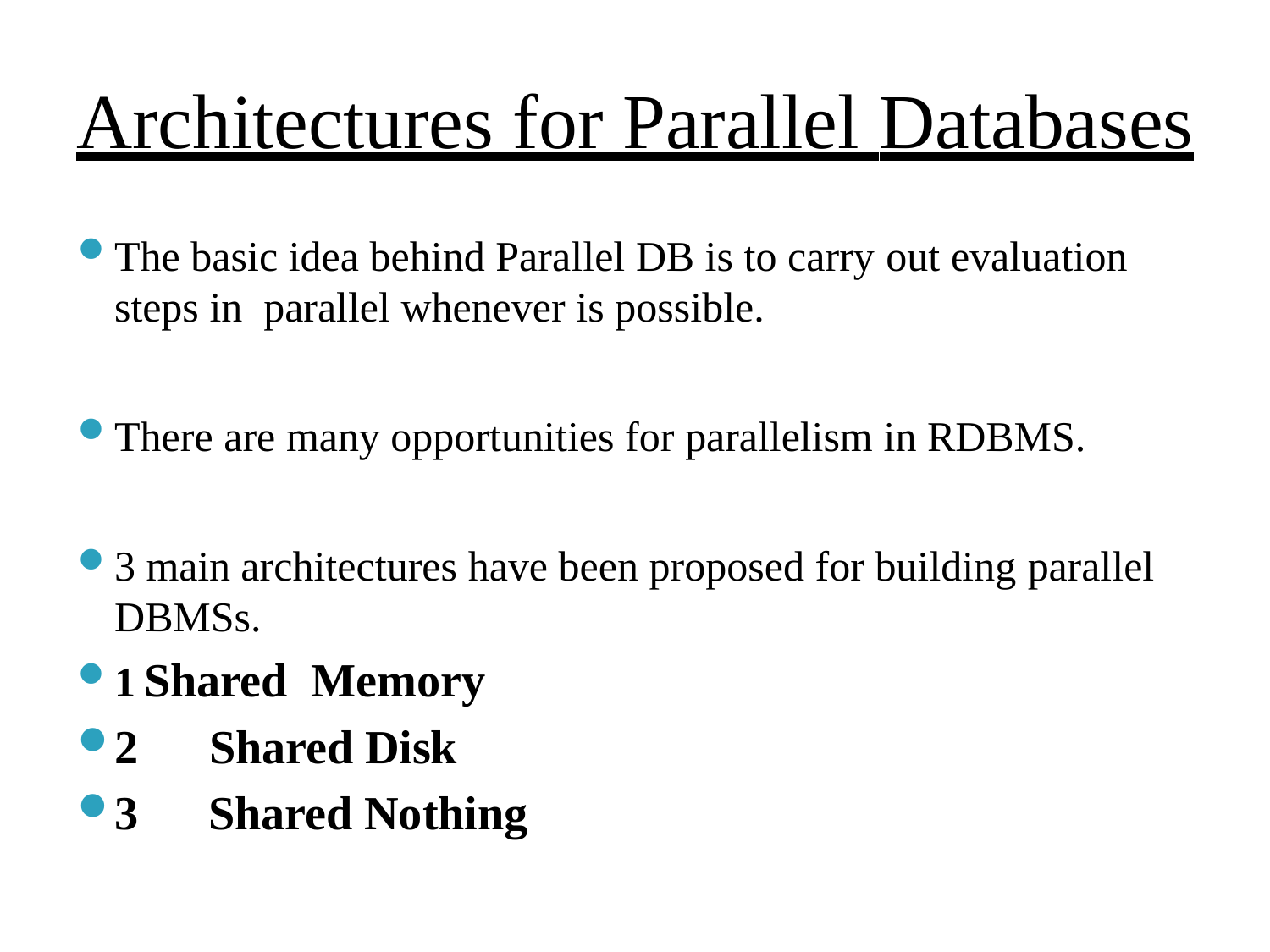

# Architectures for Parallel Databases
The basic idea behind Parallel DB is to carry out evaluation steps in  parallel whenever is possible.

There are many opportunities for parallelism in RDBMS.

3 main architectures have been proposed for building parallel DBMSs.
1	Shared  Memory
2      Shared Disk
3      Shared Nothing